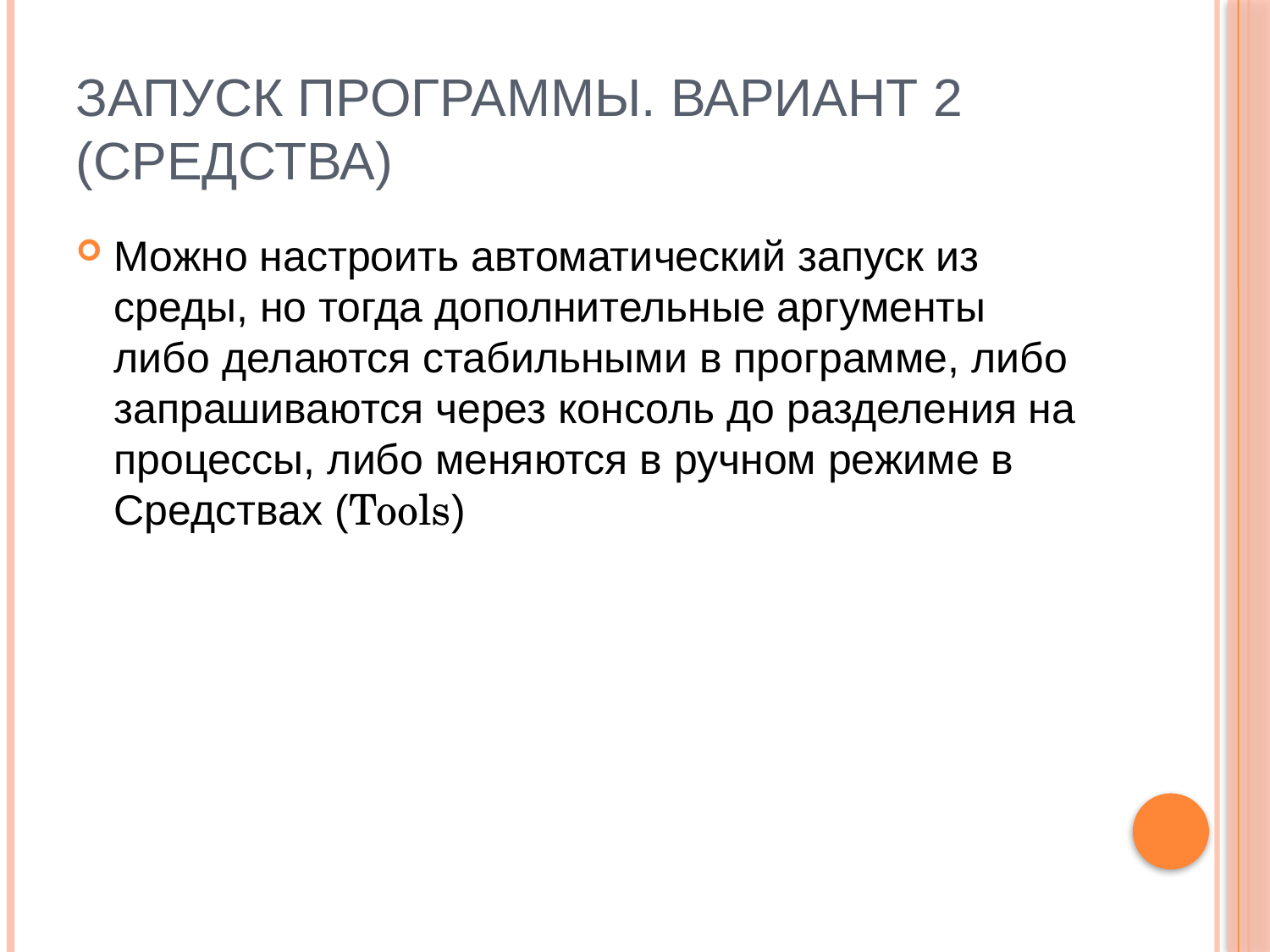

# Запуск программы. Вариант 2 (Средства)
Можно настроить автоматический запуск из среды, но тогда дополнительные аргументы либо делаются стабильными в программе, либо запрашиваются через консоль до разделения на процессы, либо меняются в ручном режиме в Средствах (Tools)